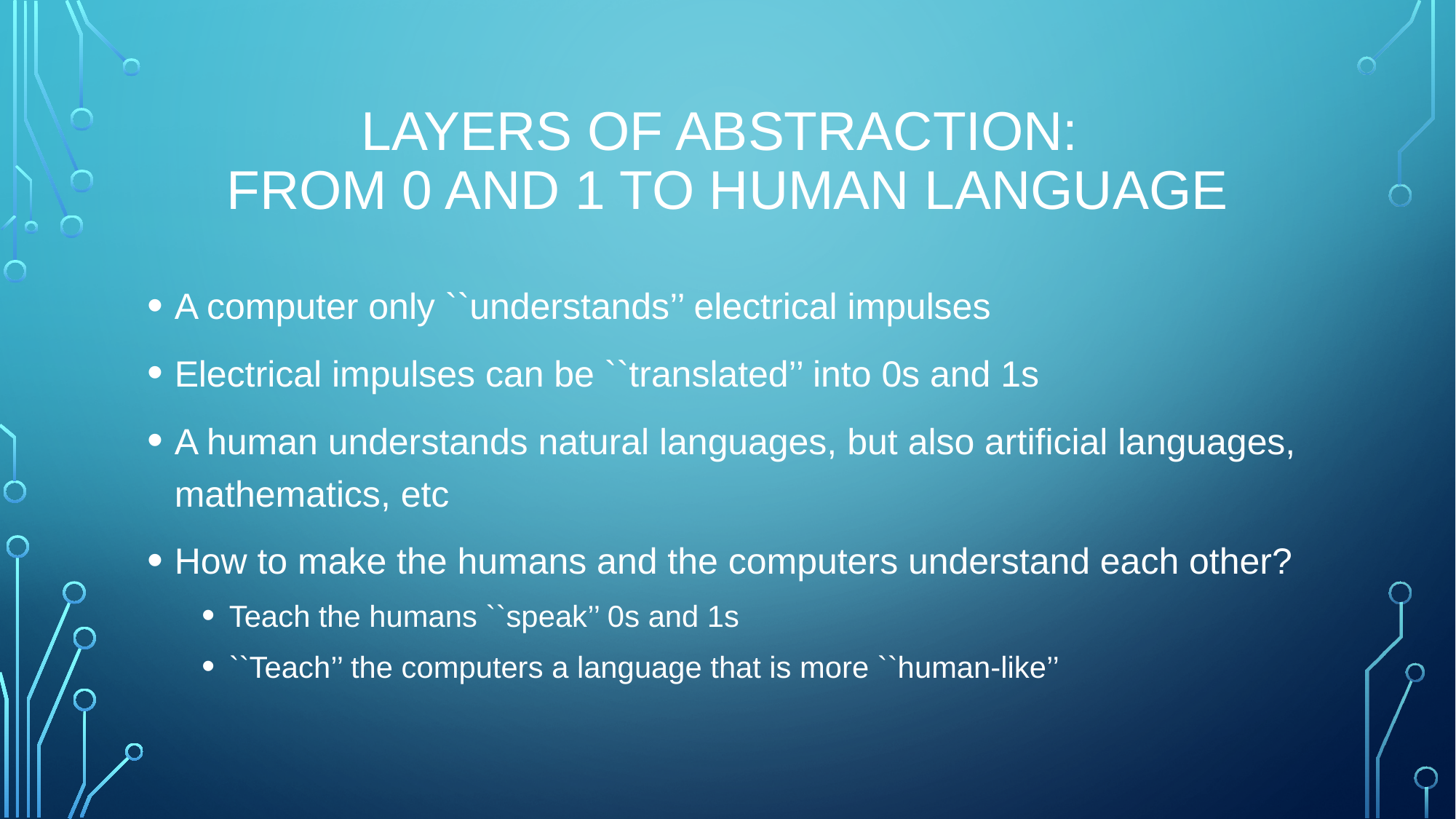

# Layers of Abstraction: From 0 and 1 to human language
A computer only ``understands’’ electrical impulses
Electrical impulses can be ``translated’’ into 0s and 1s
A human understands natural languages, but also artificial languages, mathematics, etc
How to make the humans and the computers understand each other?
Teach the humans ``speak’’ 0s and 1s
``Teach’’ the computers a language that is more ``human-like’’